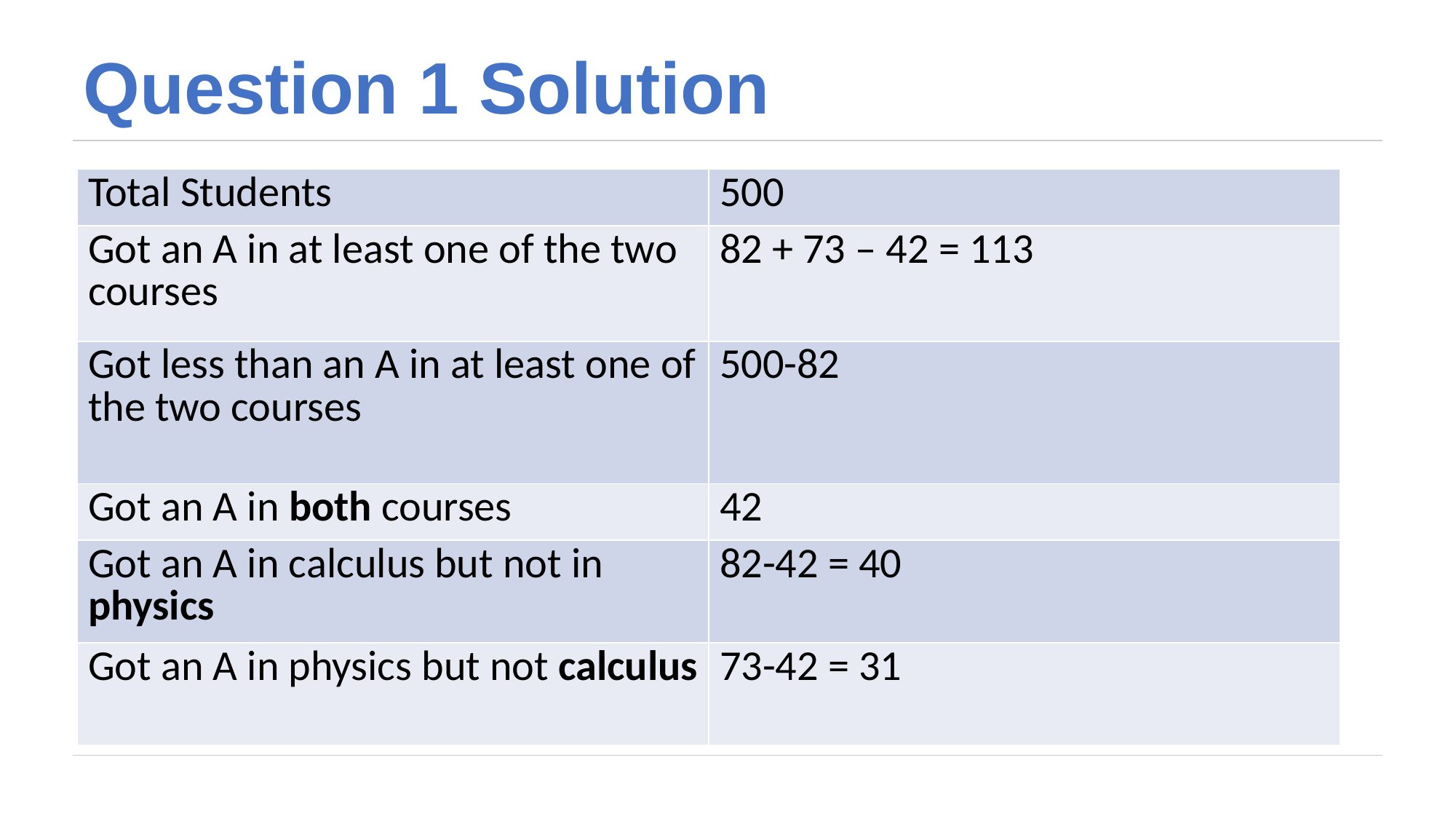

# Question 1 Solution

| Total Students | 500 |
| --- | --- |
| Got an A in at least one of the two courses | 82 + 73 – 42 = 113 |
| Got less than an A in at least one of the two courses | 500-82 |
| Got an A in both courses | 42 |
| Got an A in calculus but not in physics | 82-42 = 40 |
| Got an A in physics but not calculus | 73-42 = 31 |